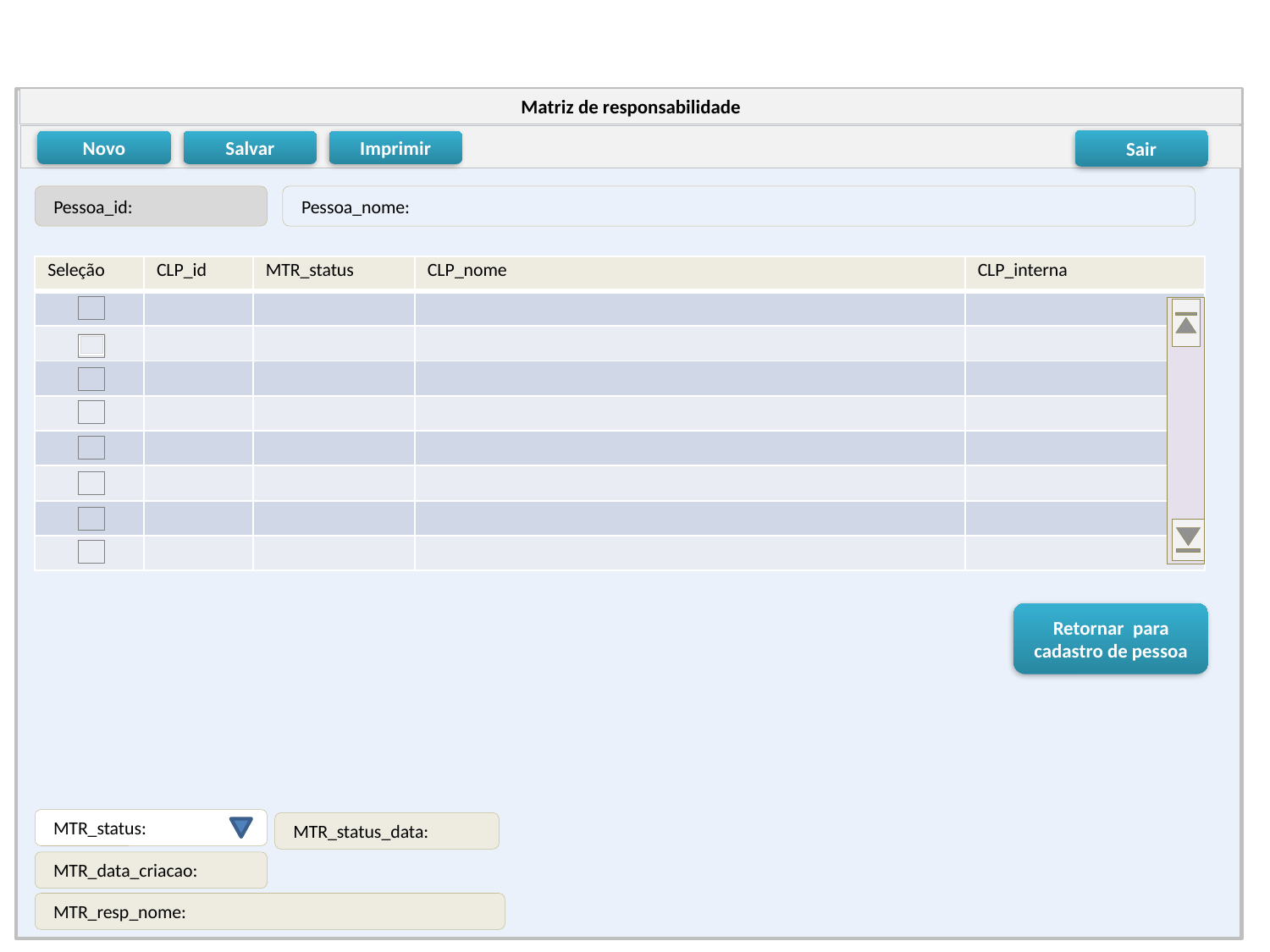

Matriz de responsabilidade

Sair
Novo
Salvar
Imprimir
 Pessoa_id:
 Pessoa_nome:
| Seleção | CLP\_id | MTR\_status | CLP\_nome | CLP\_interna |
| --- | --- | --- | --- | --- |
|  |  |  |  |  |
|  |  |  |  |  |
|  |  |  |  |  |
|  |  |  |  |  |
|  |  |  |  |  |
|  |  |  |  |  |
|  |  |  |  |  |
|  |  |  |  |  |

Retornar  para cadastro de pessoa
 MTR_status:
 MTR_status_data:

 MTR_data_criacao:
 MTR_resp_nome: